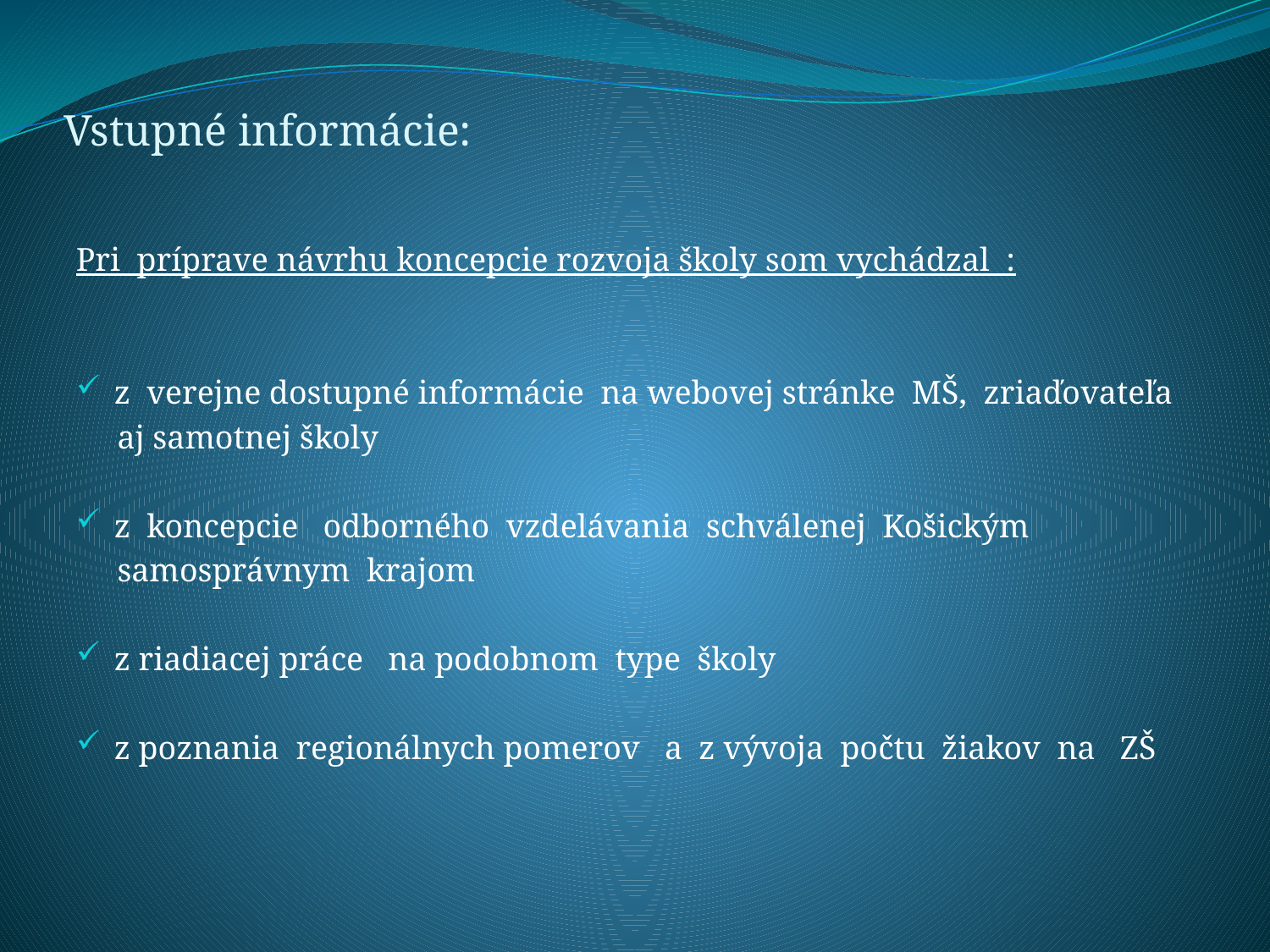

# Vstupné informácie:
Pri  príprave návrhu koncepcie rozvoja školy som vychádzal  :

z  verejne dostupné informácie  na webovej stránke  MŠ,  zriaďovateľa
     aj samotnej školy

z  koncepcie   odborného  vzdelávania  schválenej  Košickým
     samosprávnym  krajom

z riadiacej práce   na podobnom  type  školy

z poznania  regionálnych pomerov   a  z vývoja  počtu  žiakov  na   ZŠ